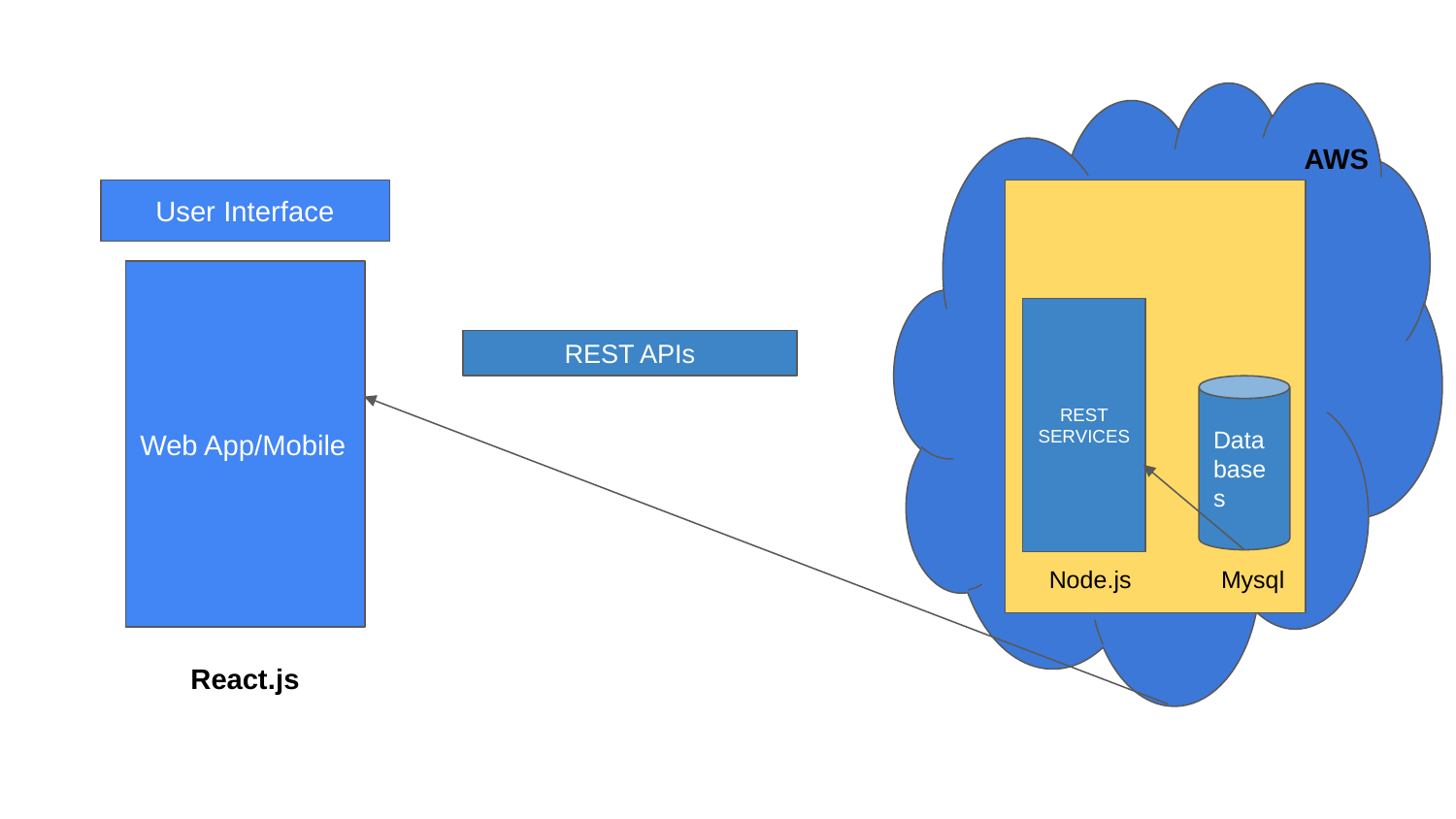

AWS
User Interface

Web App/Mobile
REST SERVICES
REST APIs
Databases
Node.js
Mysql
React.js